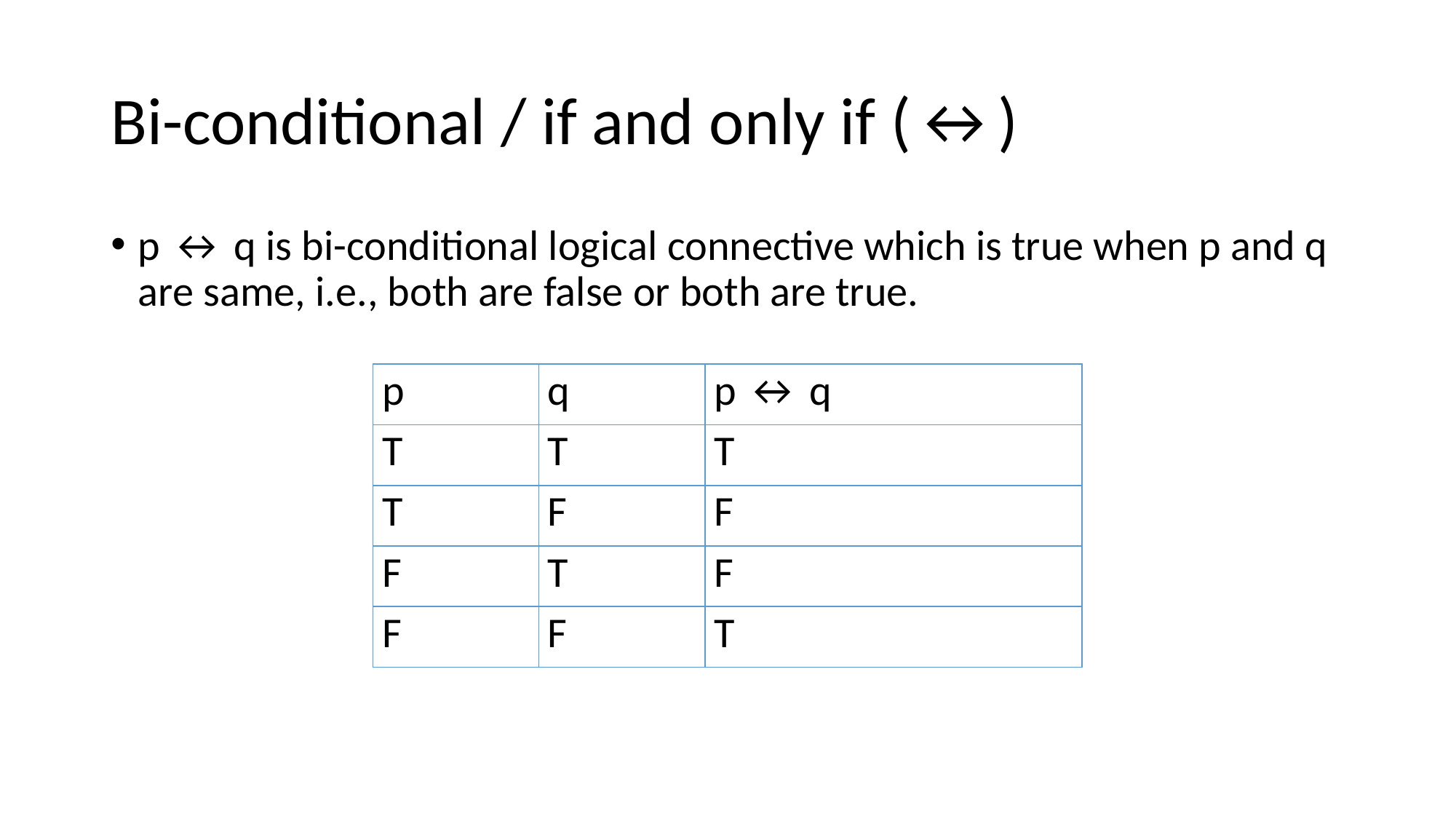

# Bi-conditional / if and only if (↔)
p ↔ q is bi-conditional logical connective which is true when p and q are same, i.e., both are false or both are true.
| p | q | p ↔ q |
| --- | --- | --- |
| T | T | T |
| T | F | F |
| F | T | F |
| F | F | T |